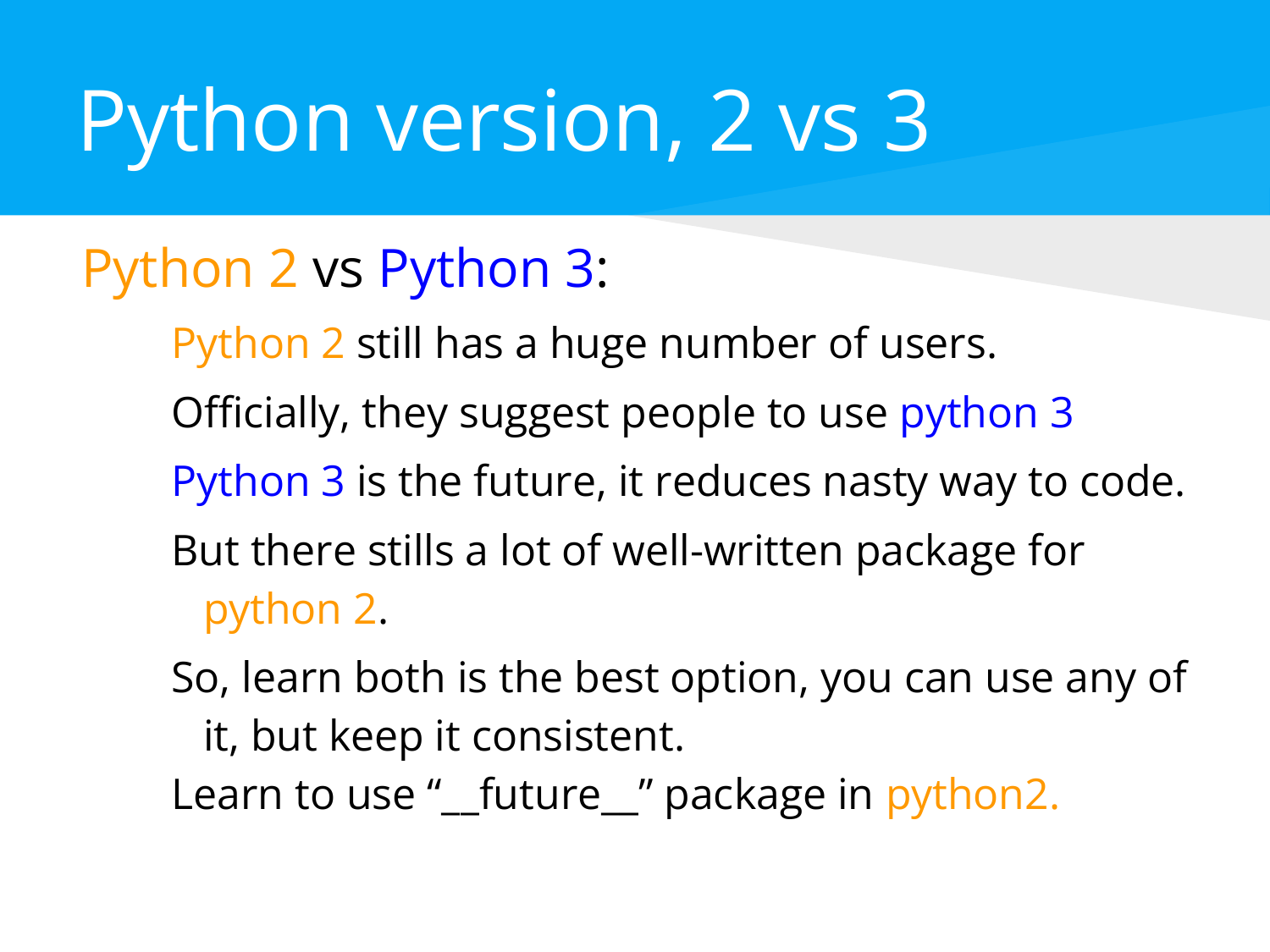

# Python version, 2 vs 3
Python 2 vs Python 3:
Python 2 still has a huge number of users.
Officially, they suggest people to use python 3
Python 3 is the future, it reduces nasty way to code.
But there stills a lot of well-written package for python 2.
So, learn both is the best option, you can use any of it, but keep it consistent.
Learn to use “__future__” package in python2.